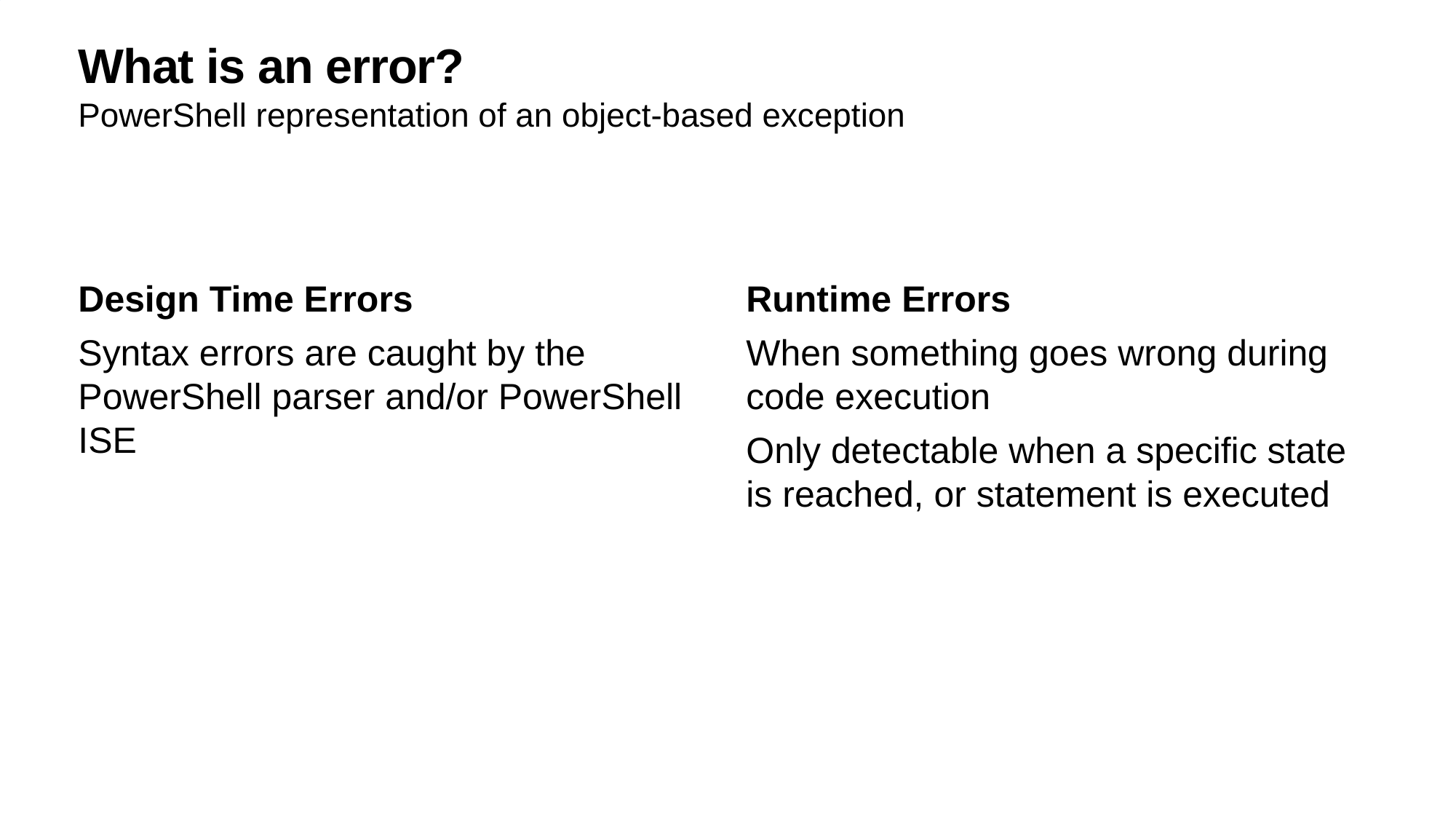

# What is an error?
PowerShell representation of an object-based exception

Design Time Errors
Syntax errors are caught by the PowerShell parser and/or PowerShell ISE

Runtime Errors
When something goes wrong during code execution
Only detectable when a specific state is reached, or statement is executed